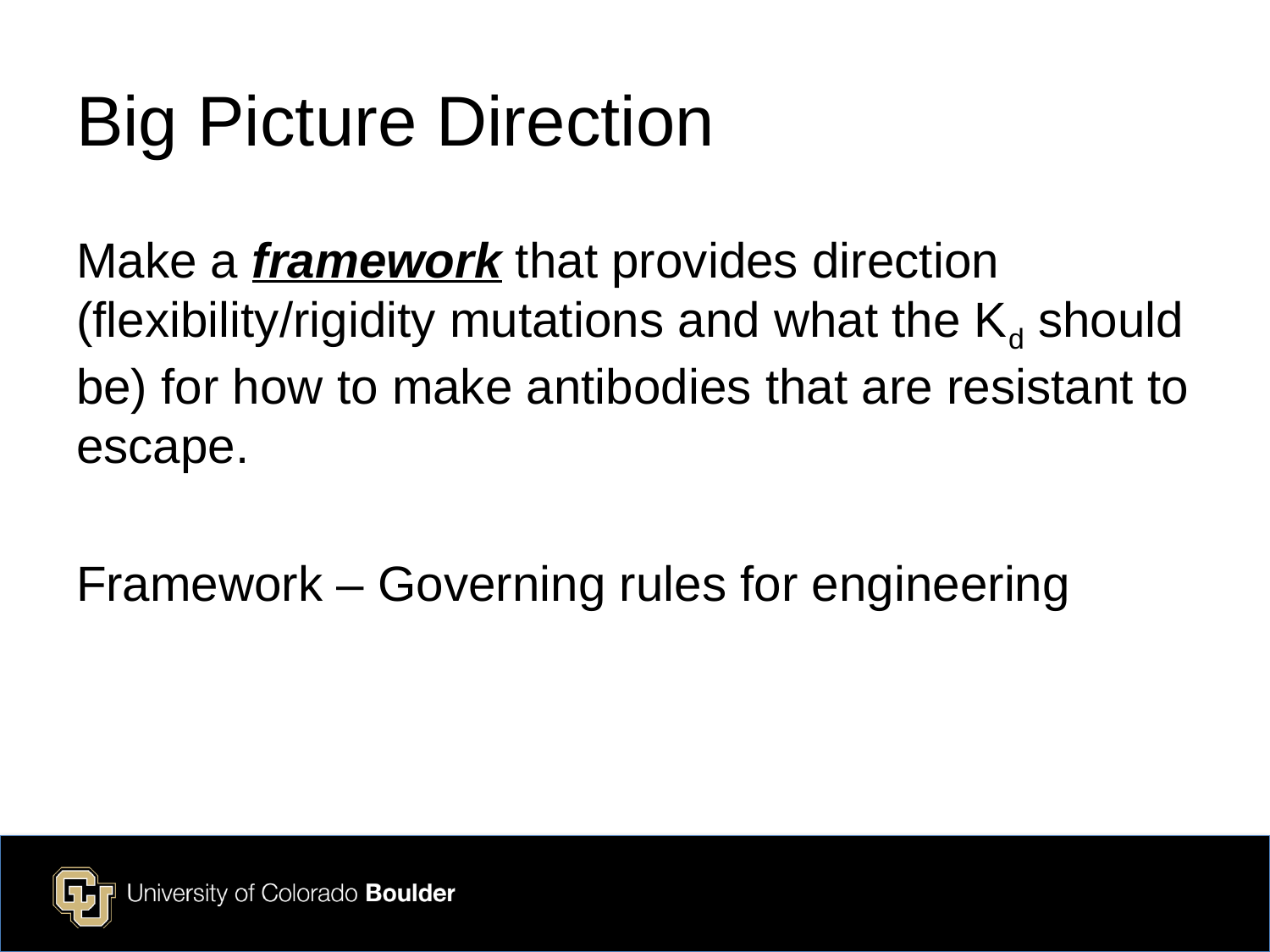

# Big Picture Direction
Make a framework that provides direction (flexibility/rigidity mutations and what the Kd should be) for how to make antibodies that are resistant to escape.

Framework – Governing rules for engineering